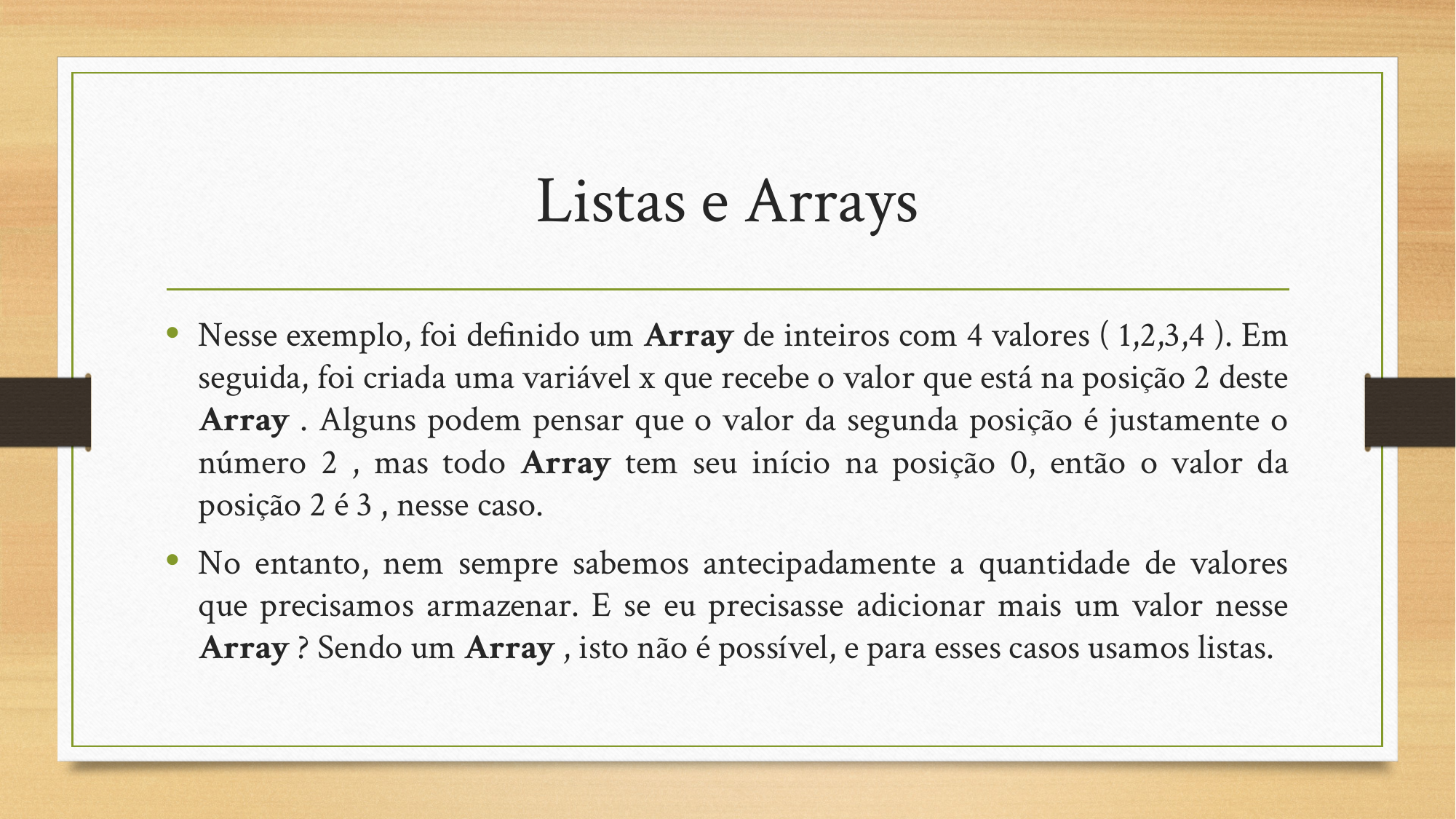

# Listas e Arrays
Nesse exemplo, foi definido um Array de inteiros com 4 valores ( 1,2,3,4 ). Em seguida, foi criada uma variável x que recebe o valor que está na posição 2 deste Array . Alguns podem pensar que o valor da segunda posição é justamente o número 2 , mas todo Array tem seu início na posição 0, então o valor da posição 2 é 3 , nesse caso.
No entanto, nem sempre sabemos antecipadamente a quantidade de valores que precisamos armazenar. E se eu precisasse adicionar mais um valor nesse Array ? Sendo um Array , isto não é possível, e para esses casos usamos listas.